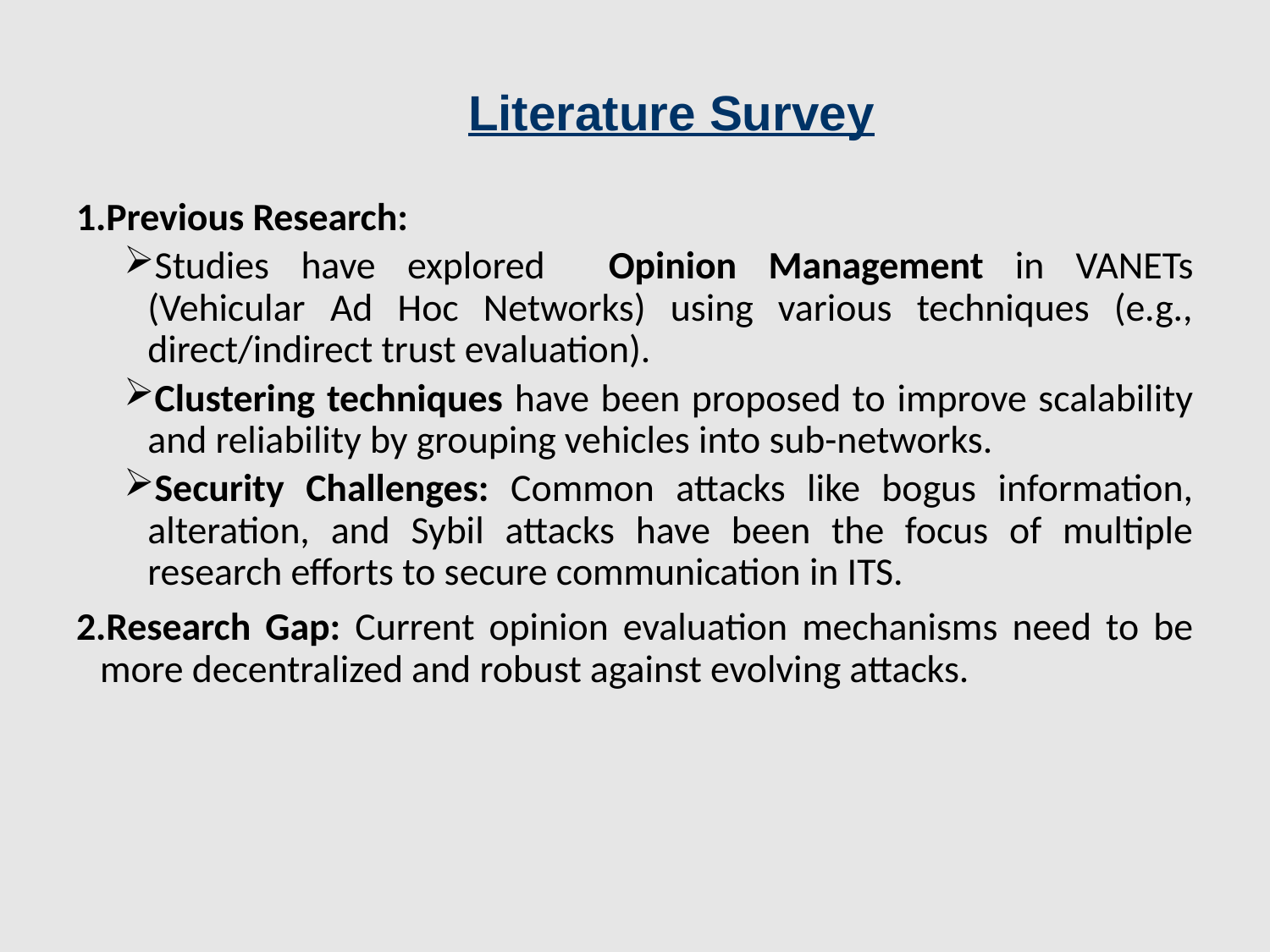

# Literature Survey
Previous Research:
Studies have explored  Opinion Management in VANETs (Vehicular Ad Hoc Networks) using various techniques (e.g., direct/indirect trust evaluation).
Clustering techniques have been proposed to improve scalability and reliability by grouping vehicles into sub-networks.
Security Challenges: Common attacks like bogus information, alteration, and Sybil attacks have been the focus of multiple research efforts to secure communication in ITS.
Research Gap: Current opinion evaluation mechanisms need to be more decentralized and robust against evolving attacks.